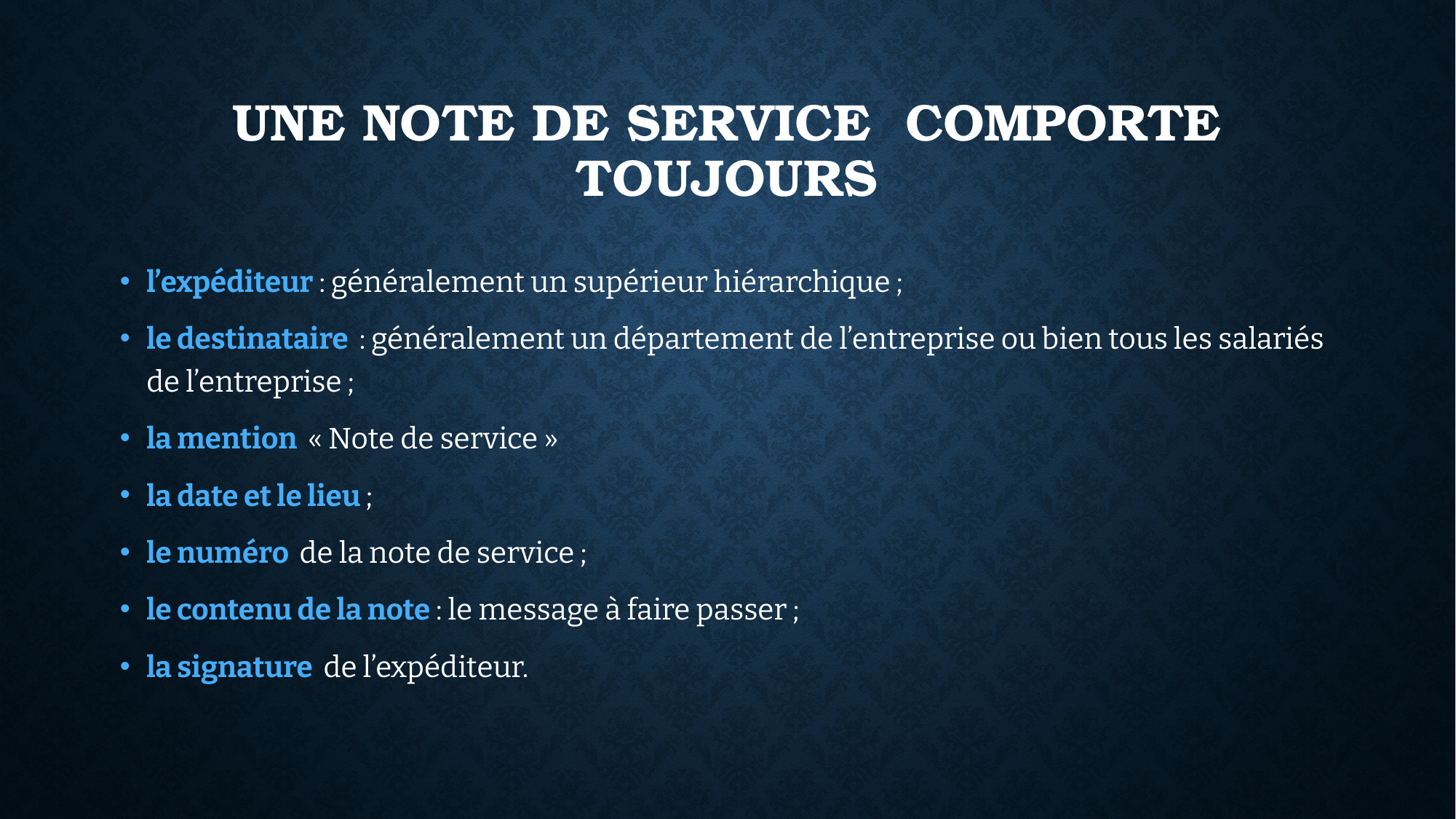

# Une note de service  comporte toujours
l’expéditeur : généralement un supérieur hiérarchique ;
le destinataire  : généralement un département de l’entreprise ou bien tous les salariés de l’entreprise ;
la mention  « Note de service »
la date et le lieu ;
le numéro  de la note de service ;
le contenu de la note : le message à faire passer ;
la signature  de l’expéditeur.